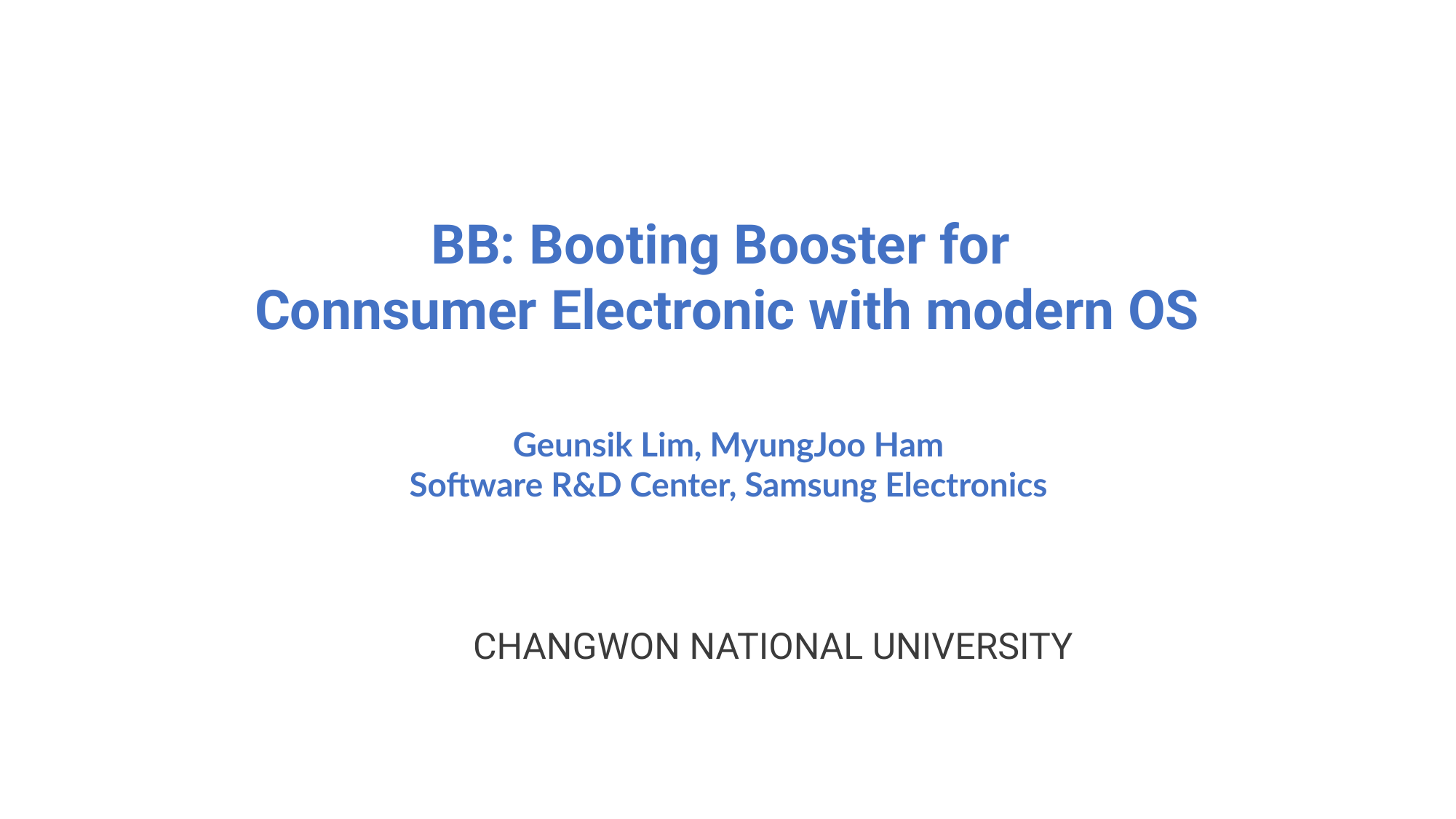

BB: Booting Booster for
Connsumer Electronic with modern OS
Geunsik Lim, MyungJoo Ham
Software R&D Center, Samsung Electronics
CHANGWON NATIONAL UNIVERSITY